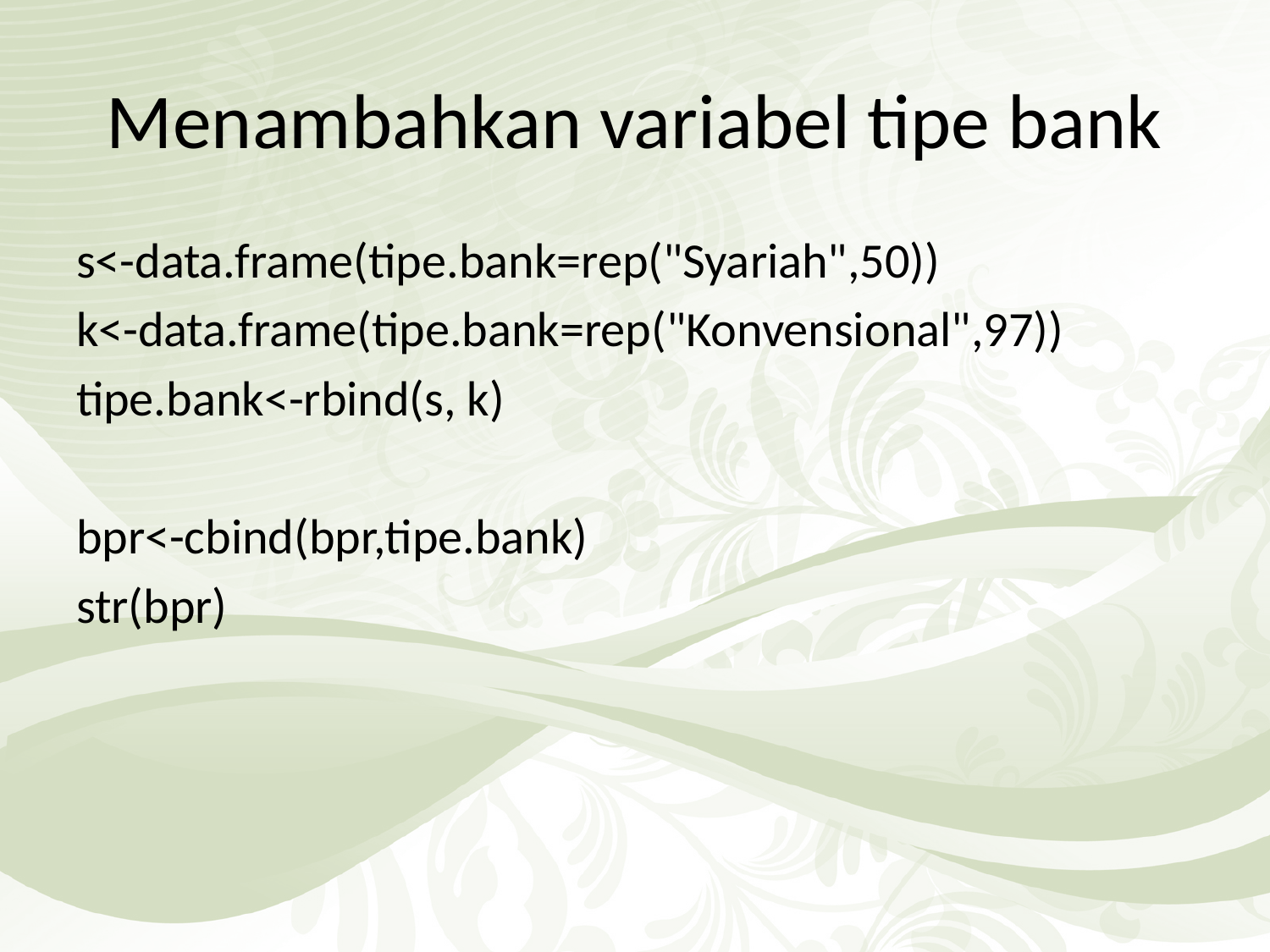

# Menambahkan variabel tipe bank
s<-data.frame(tipe.bank=rep("Syariah",50))
k<-data.frame(tipe.bank=rep("Konvensional",97))
tipe.bank<-rbind(s, k)

bpr<-cbind(bpr,tipe.bank)
str(bpr)